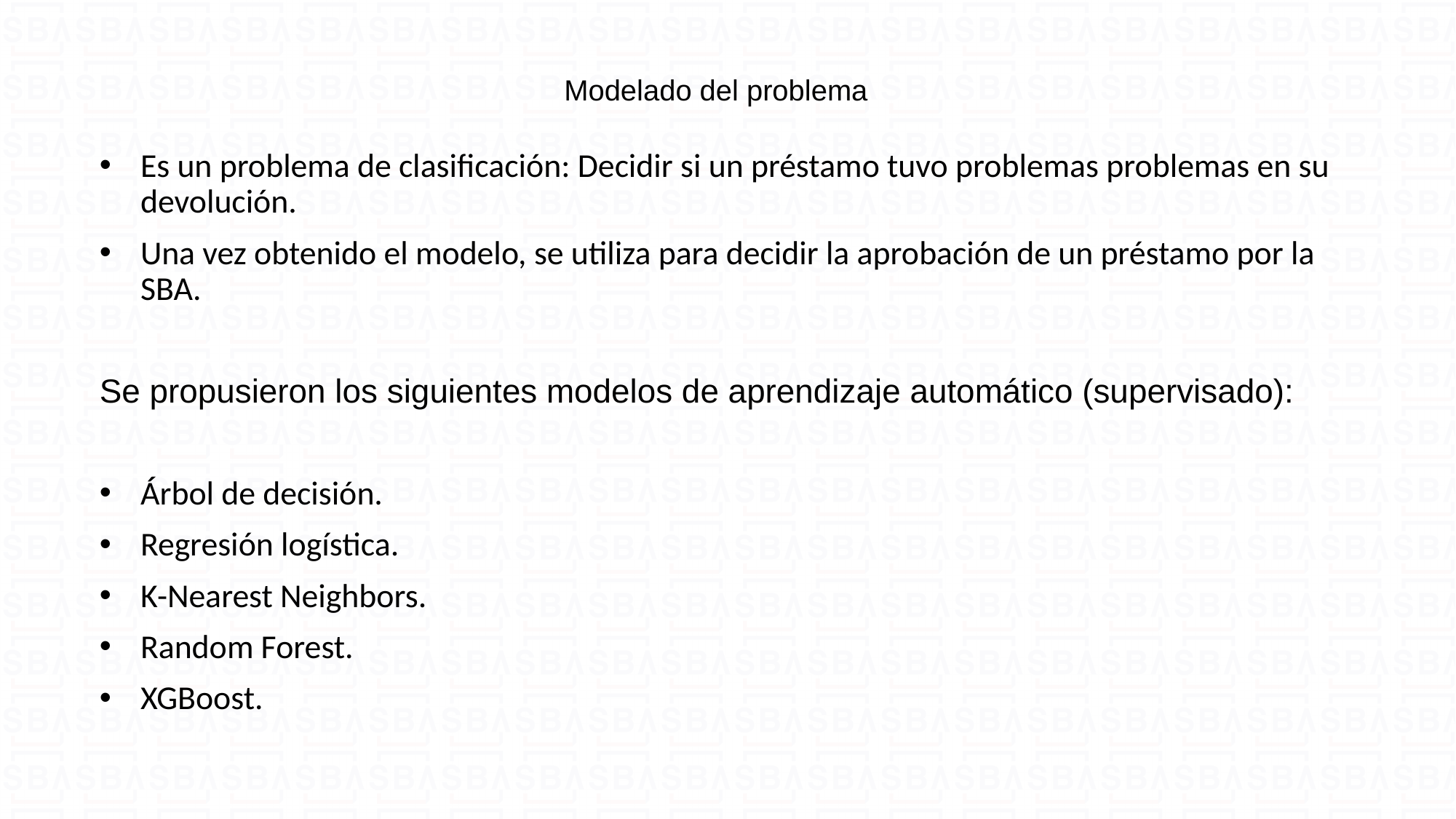

# Modelado del problema
Es un problema de clasificación: Decidir si un préstamo tuvo problemas problemas en su devolución.
Una vez obtenido el modelo, se utiliza para decidir la aprobación de un préstamo por la SBA.

Se propusieron los siguientes modelos de aprendizaje automático (supervisado):

Árbol de decisión.
Regresión logística.
K-Nearest Neighbors.
Random Forest.
XGBoost.